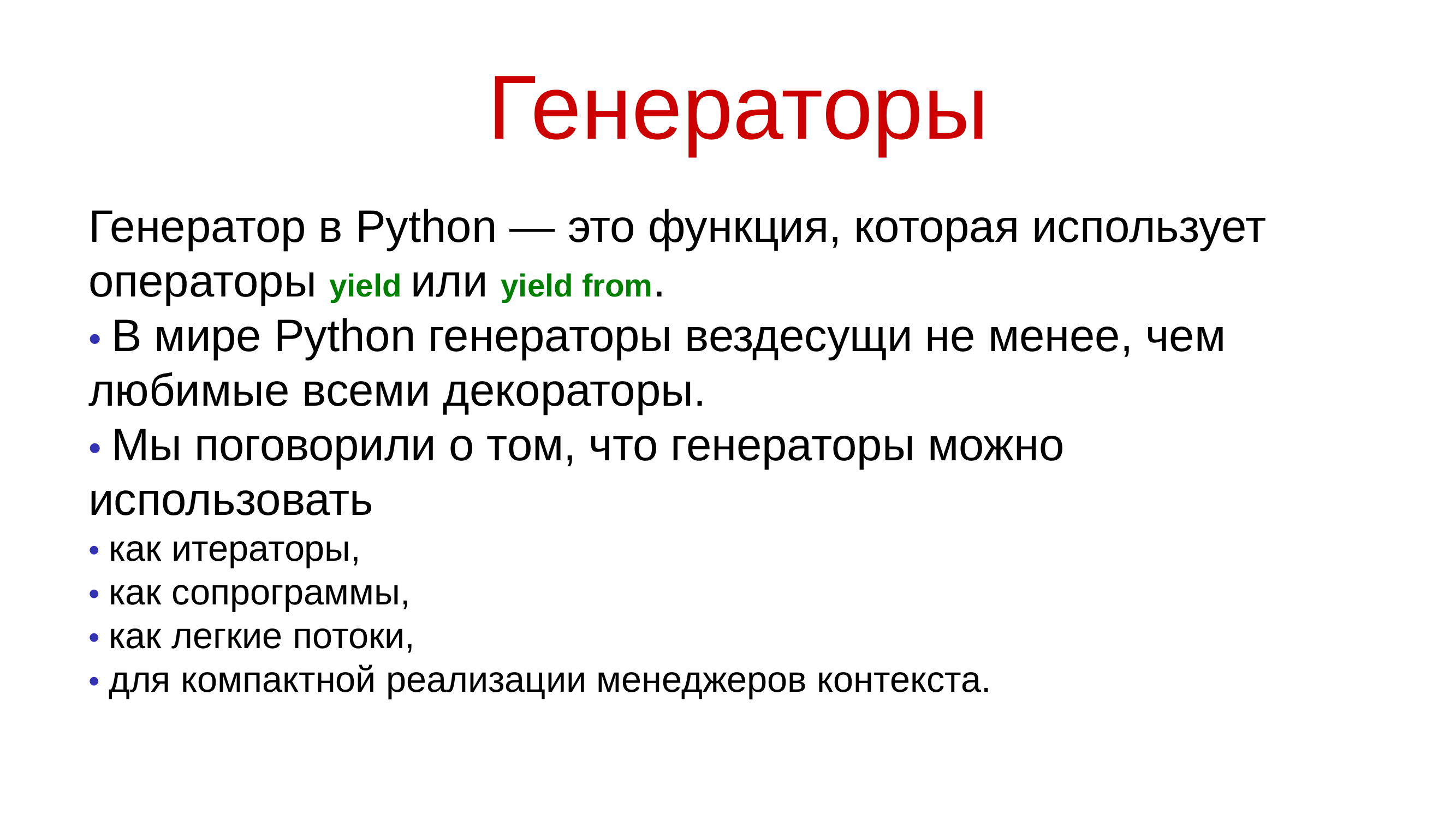

# Генераторы
Генератор в Python — это функция, которая использует
операторы yield или yield from.
• В мире Python генераторы вездесущи не менее, чем
любимые всеми декораторы.
• Мы поговорили о том, что генераторы можно использовать
• как итераторы,
• как сопрограммы,
• как легкие потоки,
• для компактной реализации менеджеров контекста.